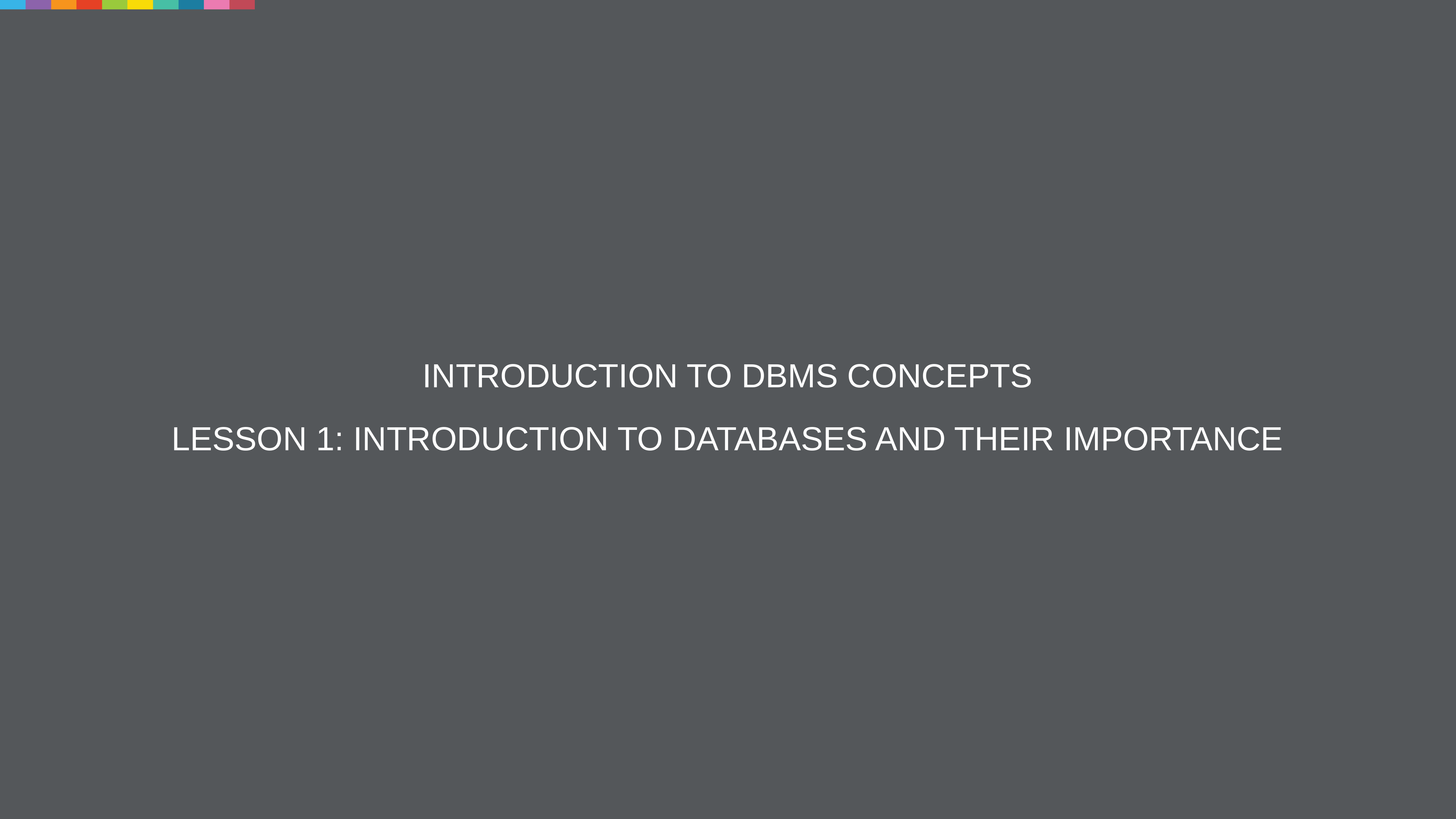

# Introduction to DBMS concepts Lesson 1: Introduction to Databases and Their Importance